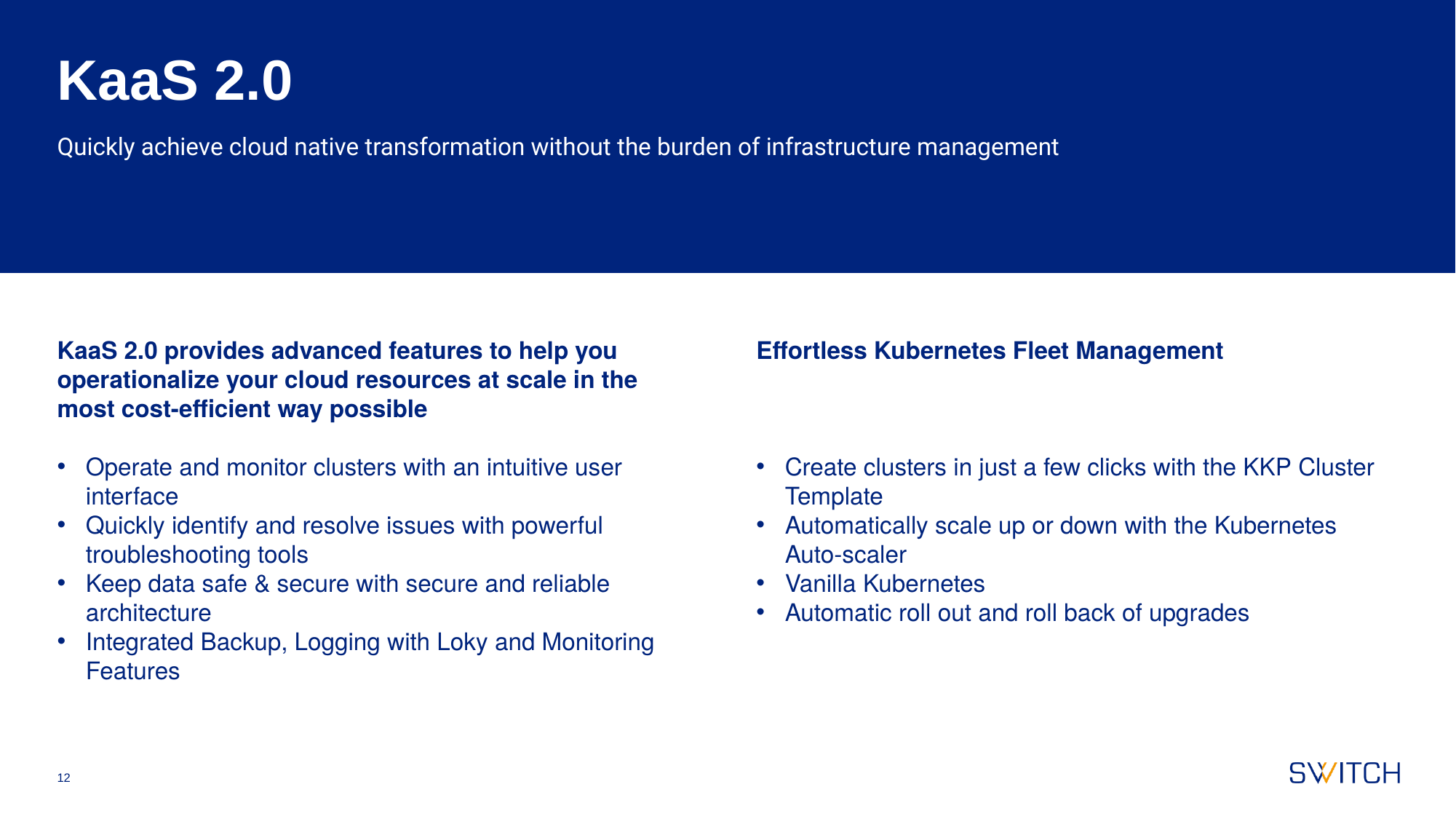

# KaaS 2.0
Quickly achieve cloud native transformation without the burden of infrastructure management
Effortless Kubernetes Fleet Management

Create clusters in just a few clicks with the KKP Cluster Template
Automatically scale up or down with the Kubernetes Auto-scaler
Vanilla Kubernetes
Automatic roll out and roll back of upgrades

KaaS 2.0 provides advanced features to help you operationalize your cloud resources at scale in the most cost-efficient way possible

Operate and monitor clusters with an intuitive user interface
Quickly identify and resolve issues with powerful troubleshooting tools
Keep data safe & secure with secure and reliable architecture
Integrated Backup, Logging with Loky and Monitoring Features
12